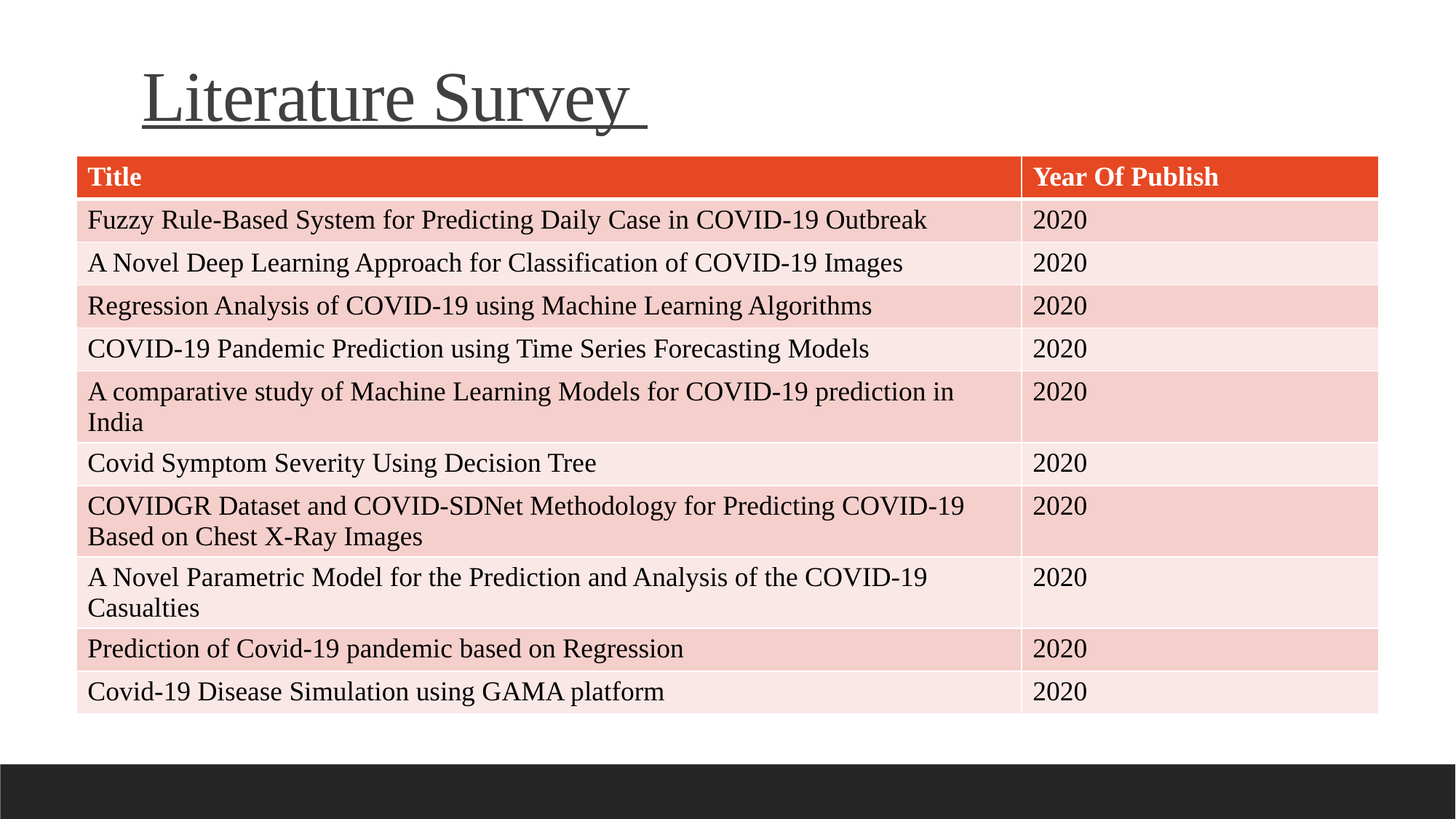

# Literature Survey
| Title | Year Of Publish |
| --- | --- |
| Fuzzy Rule-Based System for Predicting Daily Case in COVID-19 Outbreak | 2020 |
| A Novel Deep Learning Approach for Classification of COVID-19 Images | 2020 |
| Regression Analysis of COVID-19 using Machine Learning Algorithms | 2020 |
| COVID-19 Pandemic Prediction using Time Series Forecasting Models | 2020 |
| A comparative study of Machine Learning Models for COVID-19 prediction in India | 2020 |
| Covid Symptom Severity Using Decision Tree | 2020 |
| COVIDGR Dataset and COVID-SDNet Methodology for Predicting COVID-19 Based on Chest X-Ray Images | 2020 |
| A Novel Parametric Model for the Prediction and Analysis of the COVID-19 Casualties | 2020 |
| Prediction of Covid-19 pandemic based on Regression | 2020 |
| Covid-19 Disease Simulation using GAMA platform | 2020 |